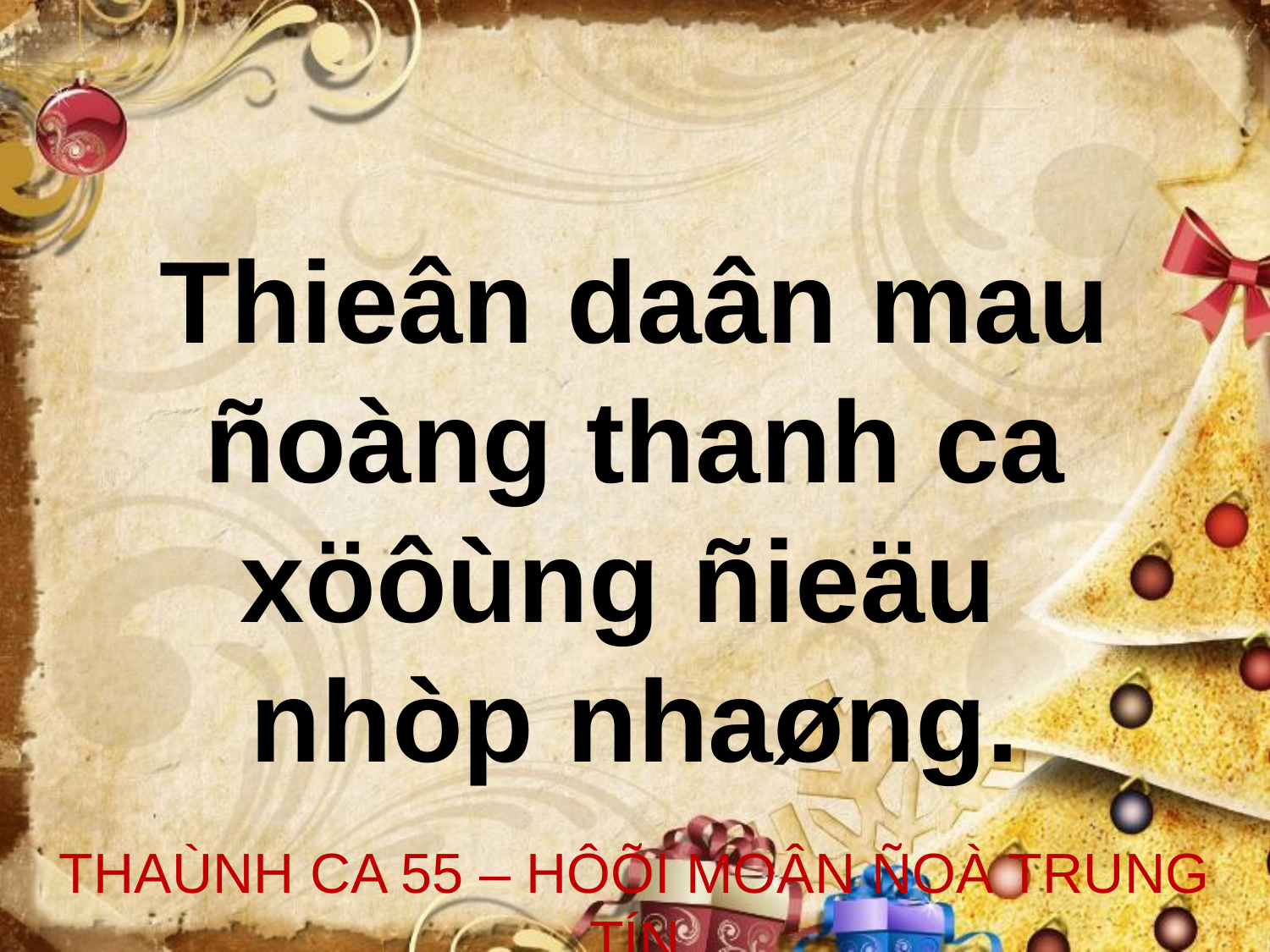

Thieân daân mau ñoàng thanh ca xöôùng ñieäu
nhòp nhaøng.
THAÙNH CA 55 – HÔÕI MOÂN ÑOÀ TRUNG TÍN